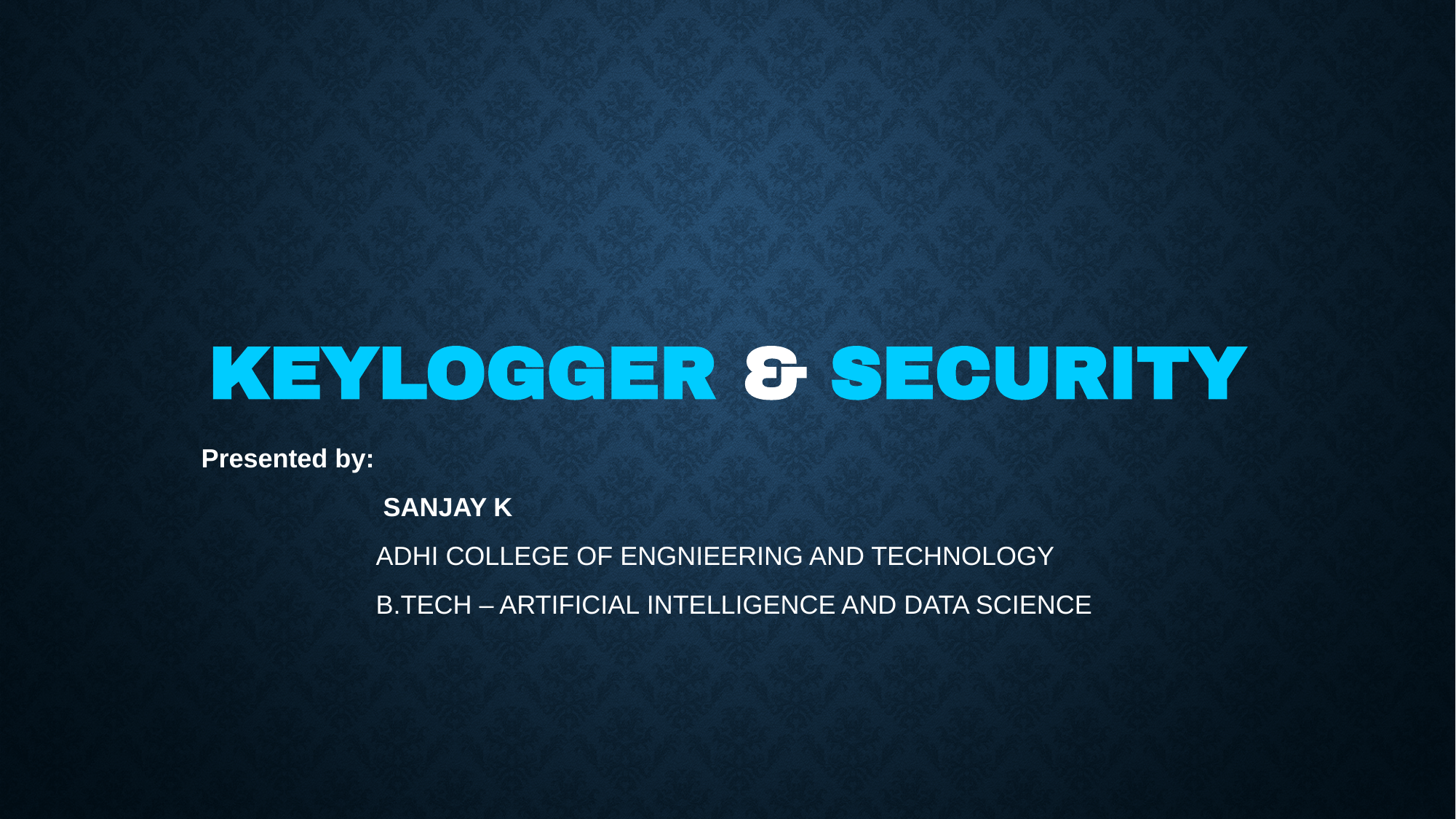

# Keylogger & Security
Presented by:
                         SANJAY K
                        ADHI COLLEGE OF ENGNIEERING AND TECHNOLOGY
                        B.TECH – ARTIFICIAL INTELLIGENCE AND DATA SCIENCE